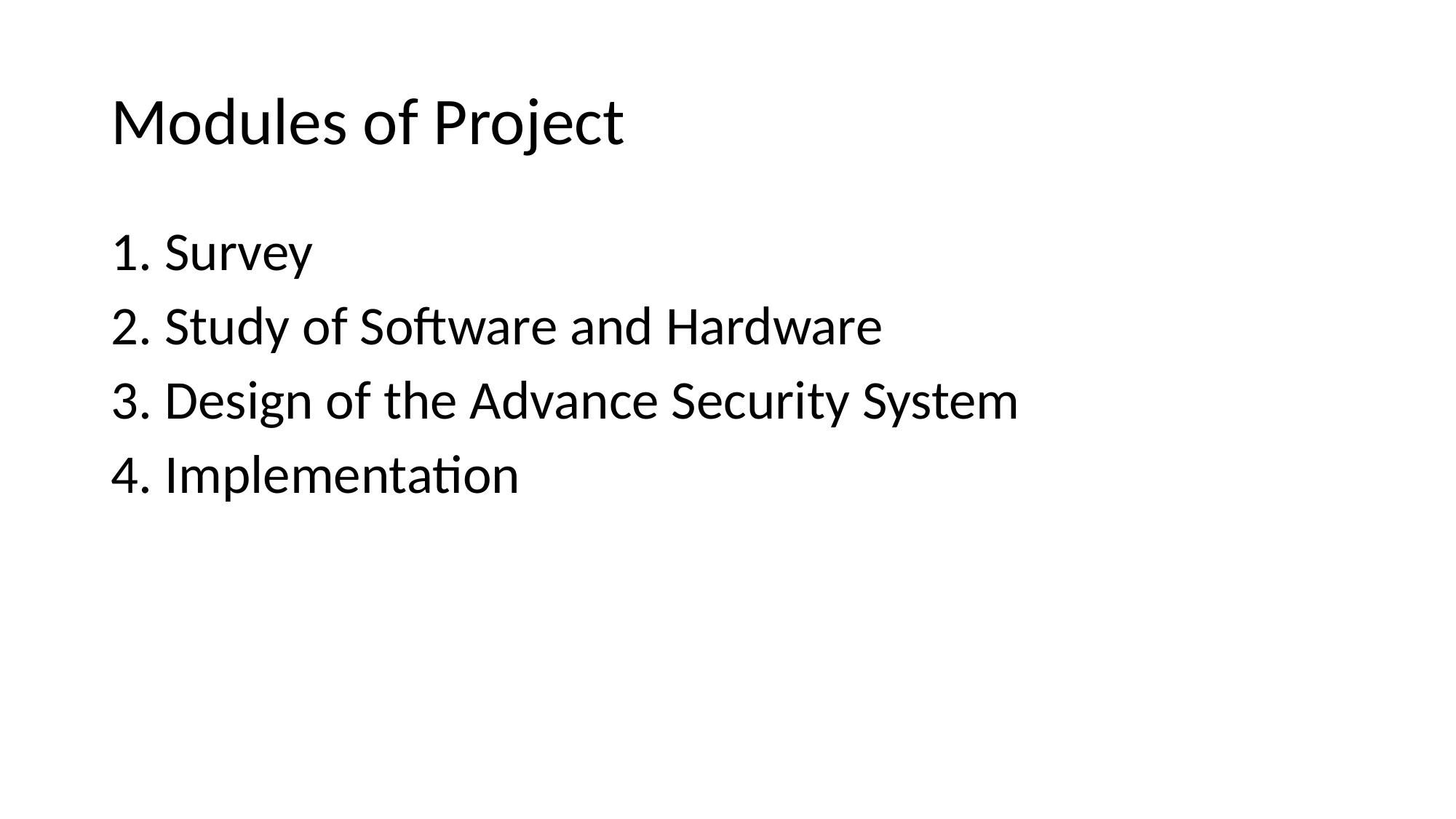

# Modules of Project
1. Survey
2. Study of Software and Hardware
3. Design of the Advance Security System
4. Implementation